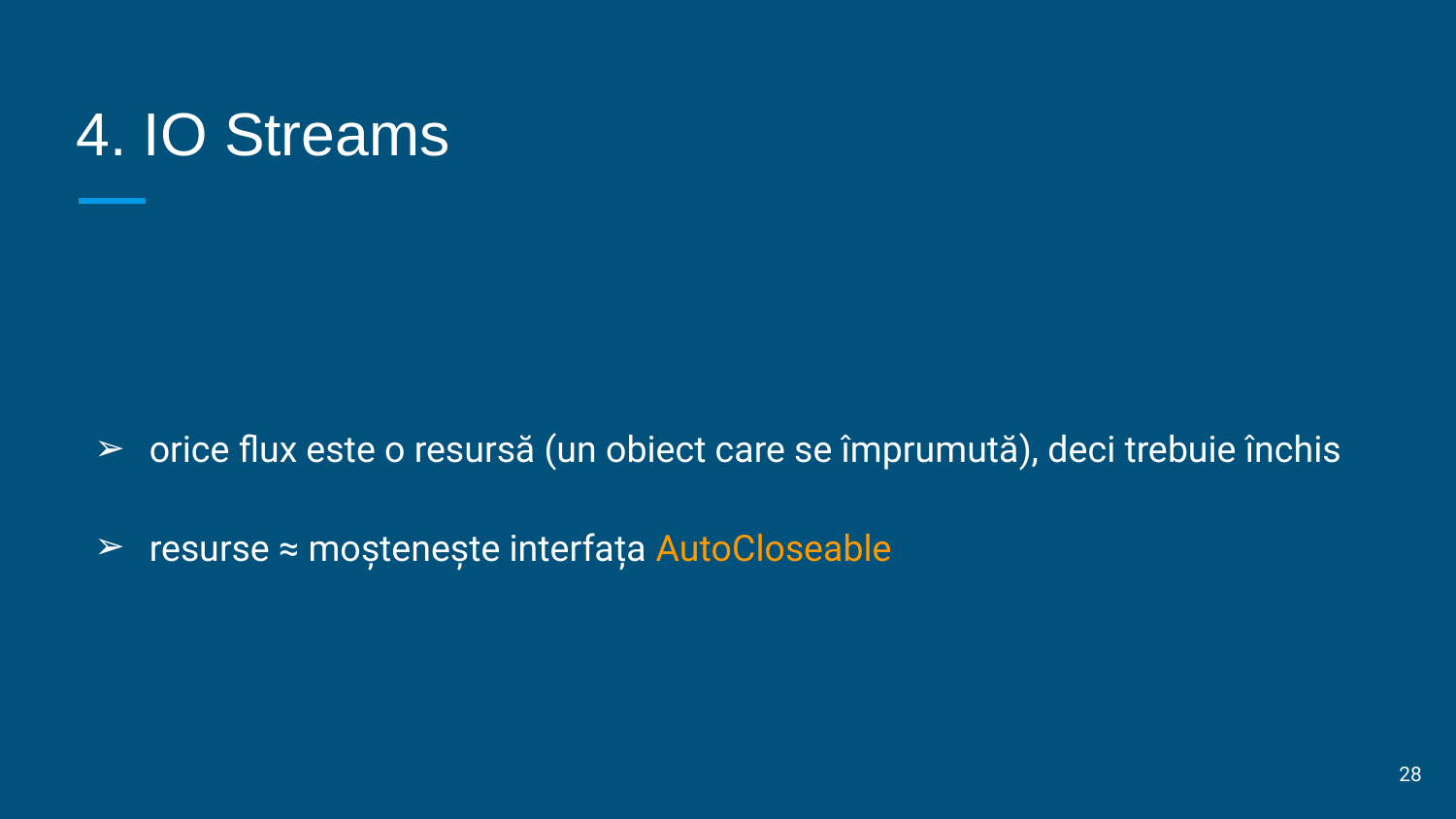

# 4. IO Streams
orice flux este o resursă (un obiect care se împrumută), deci trebuie închis
resurse ≈ moștenește interfața AutoCloseable
28